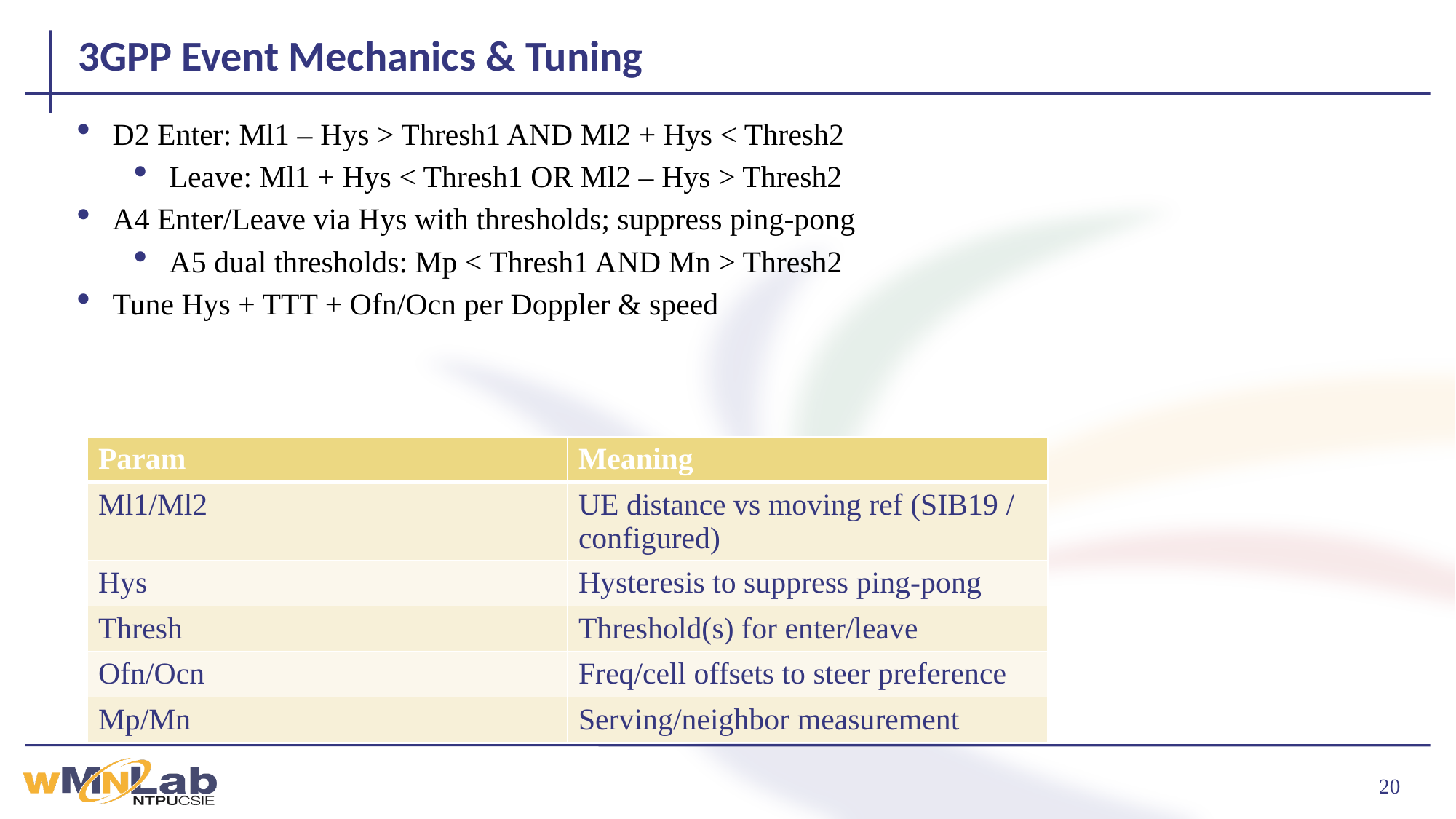

# 3GPP Event Mechanics & Tuning
D2 Enter: Ml1 – Hys > Thresh1 AND Ml2 + Hys < Thresh2
Leave: Ml1 + Hys < Thresh1 OR Ml2 – Hys > Thresh2
A4 Enter/Leave via Hys with thresholds; suppress ping‑pong
A5 dual thresholds: Mp < Thresh1 AND Mn > Thresh2
Tune Hys + TTT + Ofn/Ocn per Doppler & speed
| Param | Meaning |
| --- | --- |
| Ml1/Ml2 | UE distance vs moving ref (SIB19 / configured) |
| Hys | Hysteresis to suppress ping‑pong |
| Thresh | Threshold(s) for enter/leave |
| Ofn/Ocn | Freq/cell offsets to steer preference |
| Mp/Mn | Serving/neighbor measurement |